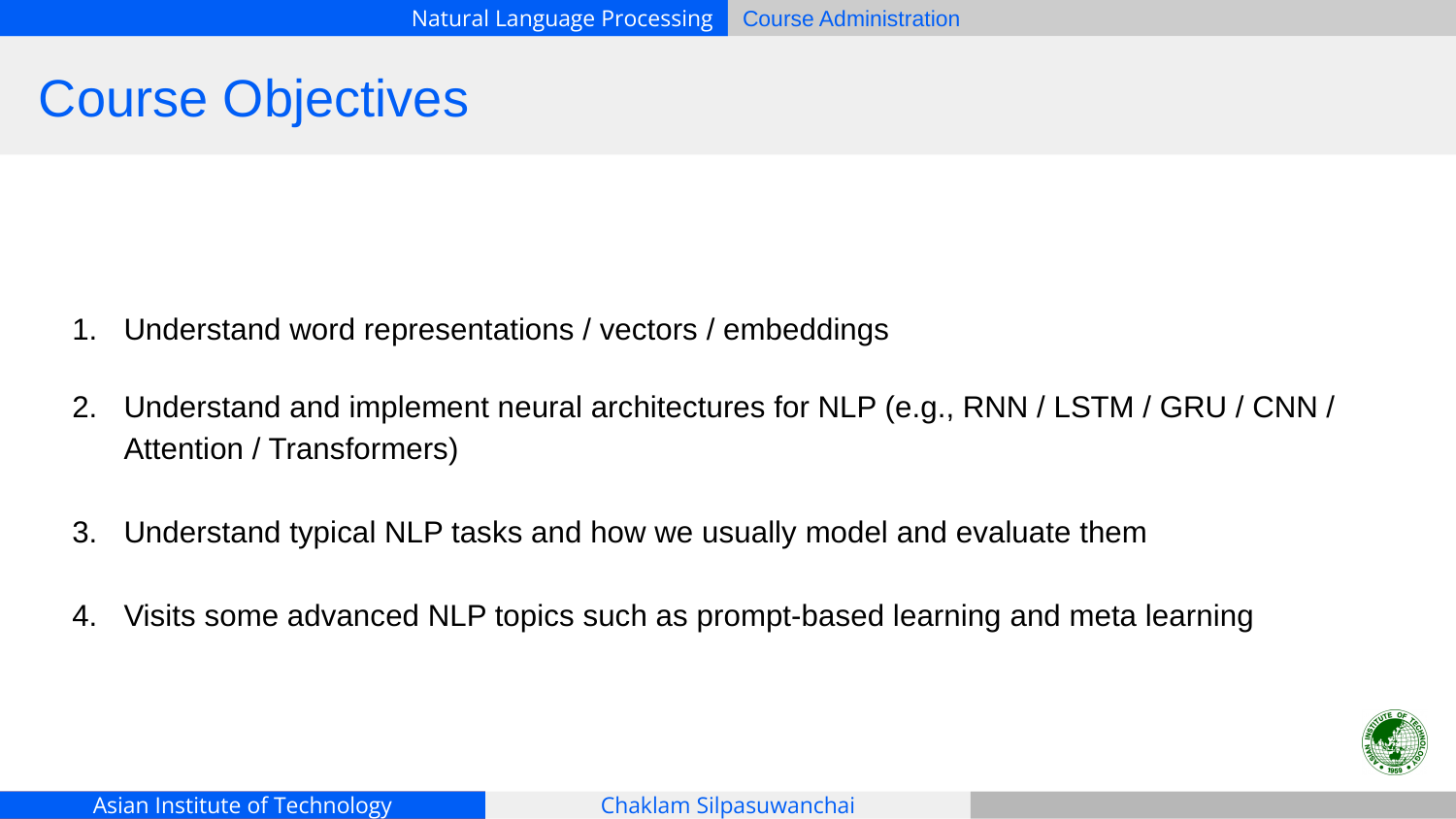

# Course Objectives
Understand word representations / vectors / embeddings
Understand and implement neural architectures for NLP (e.g., RNN / LSTM / GRU / CNN / Attention / Transformers)
Understand typical NLP tasks and how we usually model and evaluate them
Visits some advanced NLP topics such as prompt-based learning and meta learning